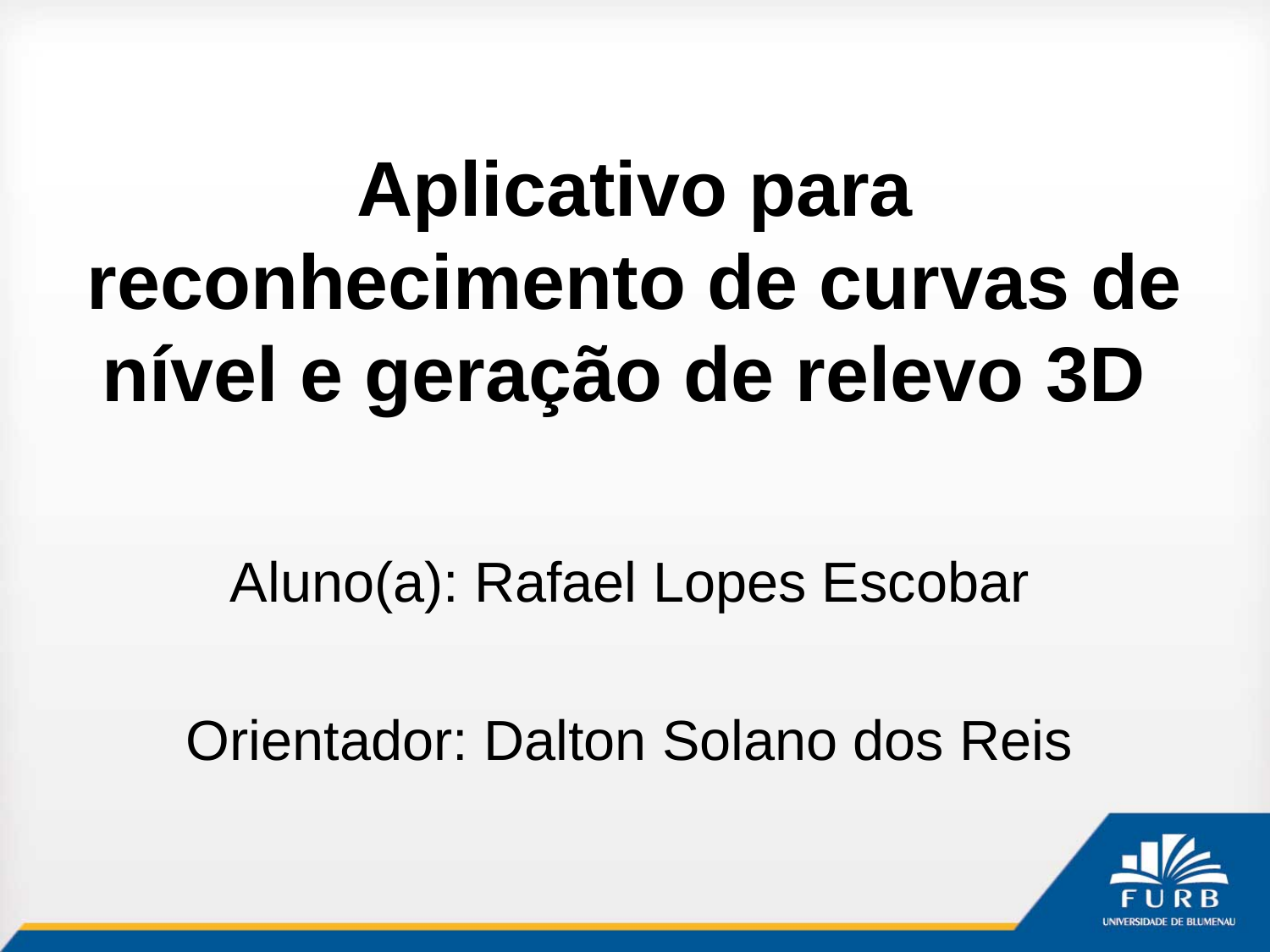

# Aplicativo para reconhecimento de curvas de nível e geração de relevo 3D
Aluno(a): Rafael Lopes Escobar

Orientador: Dalton Solano dos Reis